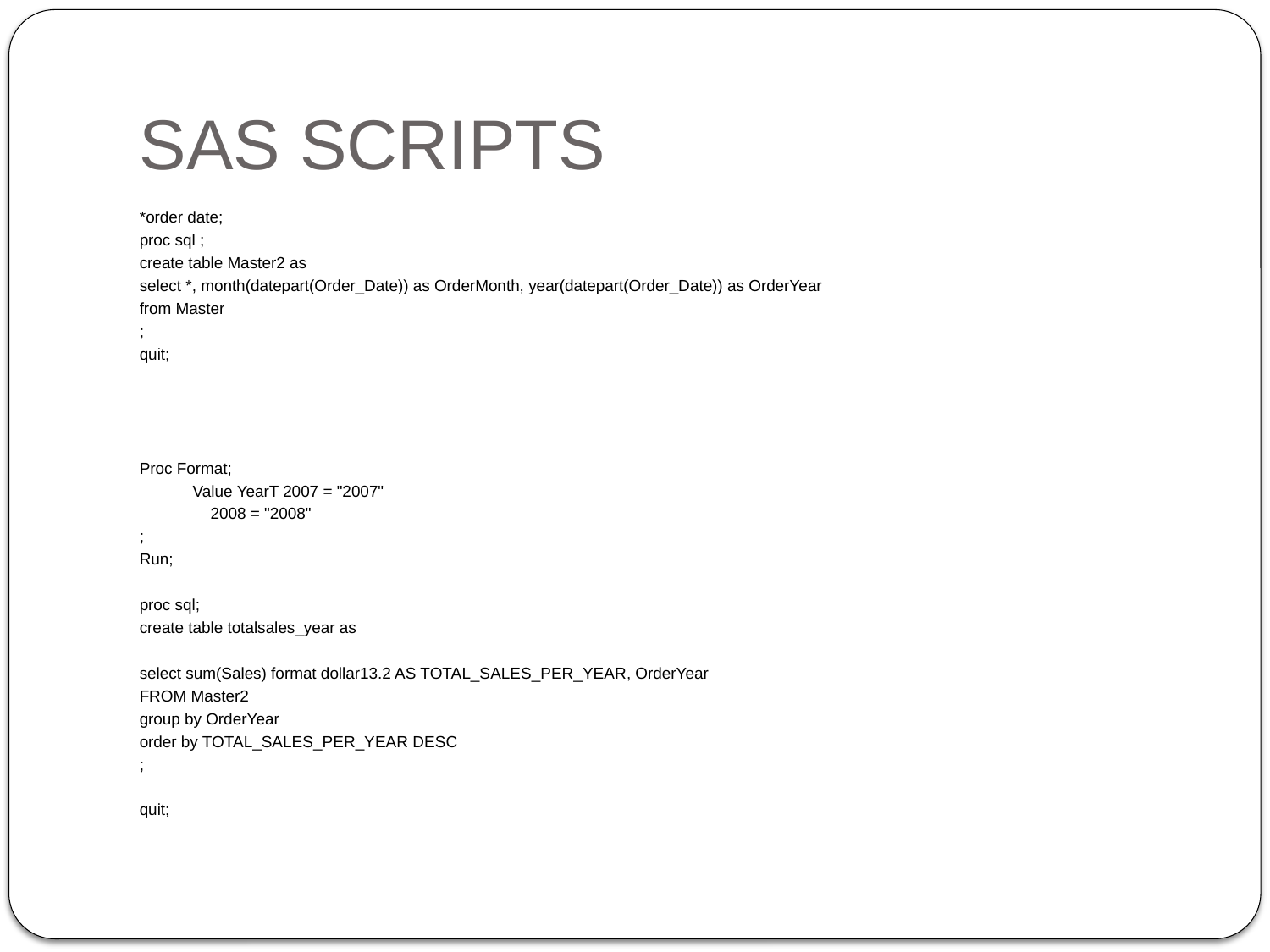

# SAS SCRIPTS
*order date;
proc sql ;
create table Master2 as
select *, month(datepart(Order_Date)) as OrderMonth, year(datepart(Order_Date)) as OrderYear
from Master
;
quit;

Proc Format;
	Value YearT 2007 = "2007"
                2008 = "2008"
;
Run;

proc sql;
create table totalsales_year as

select sum(Sales) format dollar13.2 AS TOTAL_SALES_PER_YEAR, OrderYear
FROM Master2
group by OrderYear
order by TOTAL_SALES_PER_YEAR DESC
;

quit;